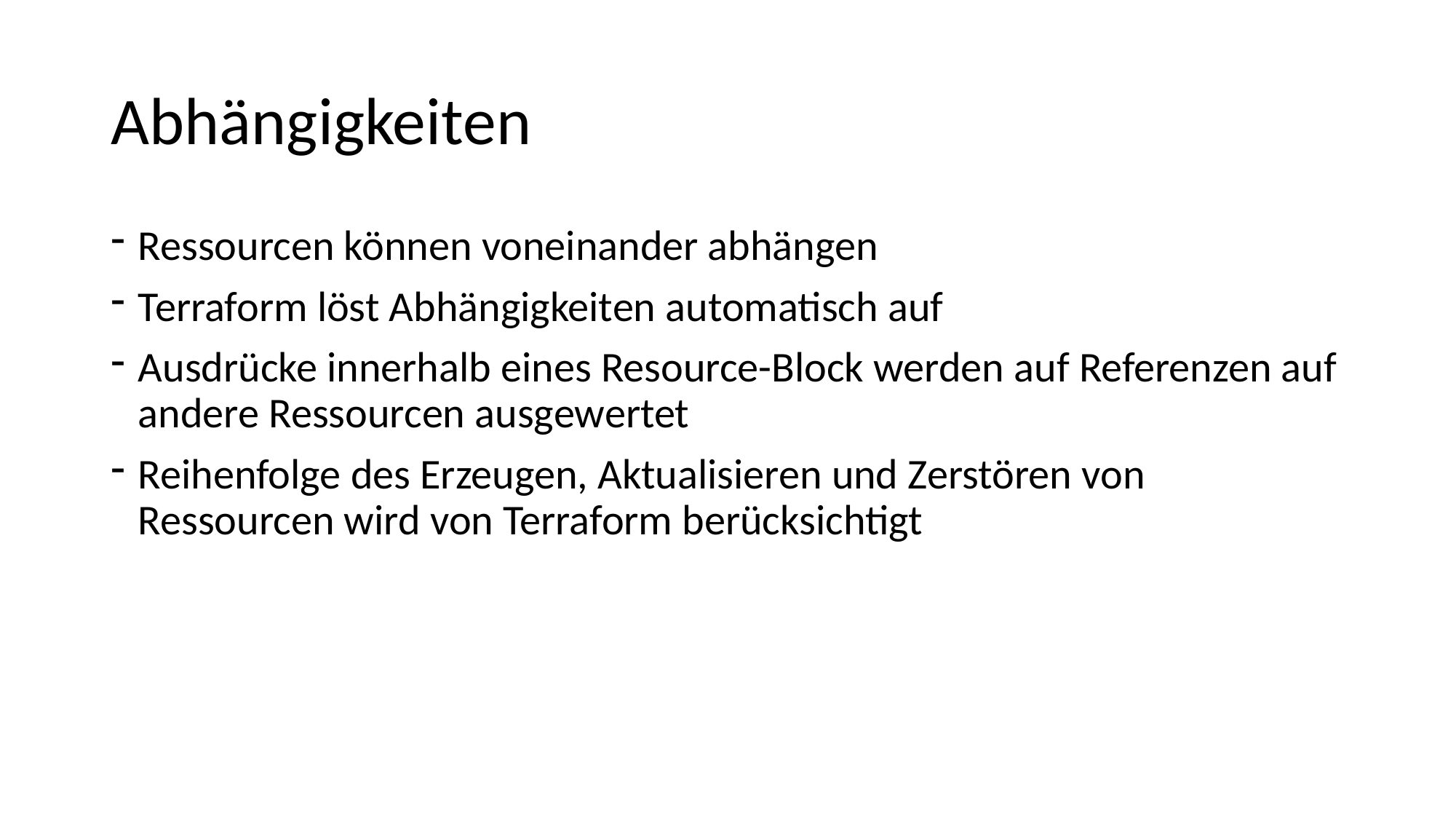

# Abhängigkeiten
Ressourcen können voneinander abhängen
Terraform löst Abhängigkeiten automatisch auf
Ausdrücke innerhalb eines Resource-Block werden auf Referenzen auf andere Ressourcen ausgewertet
Reihenfolge des Erzeugen, Aktualisieren und Zerstören von Ressourcen wird von Terraform berücksichtigt